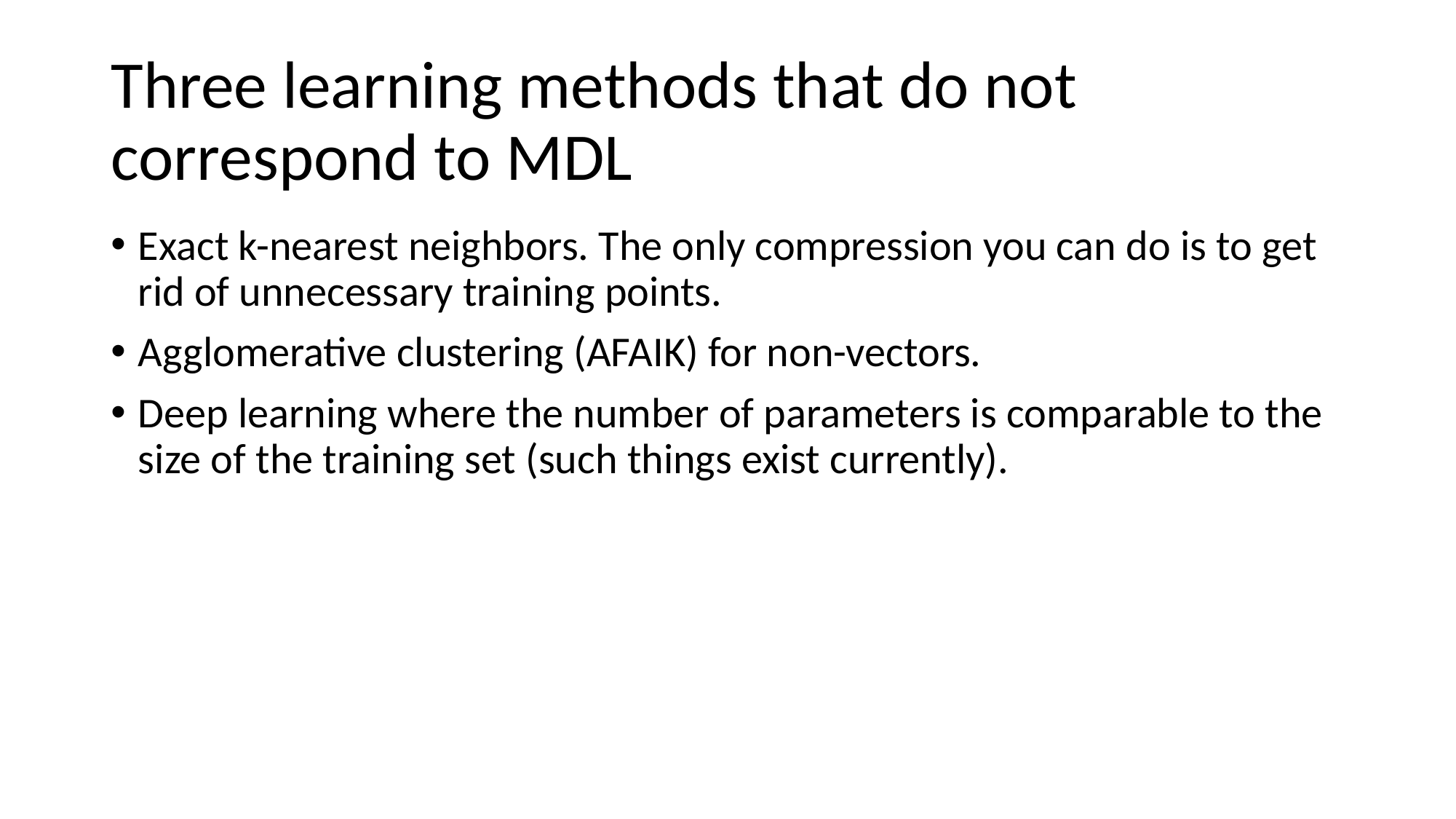

# Three learning methods that do not correspond to MDL
Exact k-nearest neighbors. The only compression you can do is to get rid of unnecessary training points.
Agglomerative clustering (AFAIK) for non-vectors.
Deep learning where the number of parameters is comparable to the size of the training set (such things exist currently).